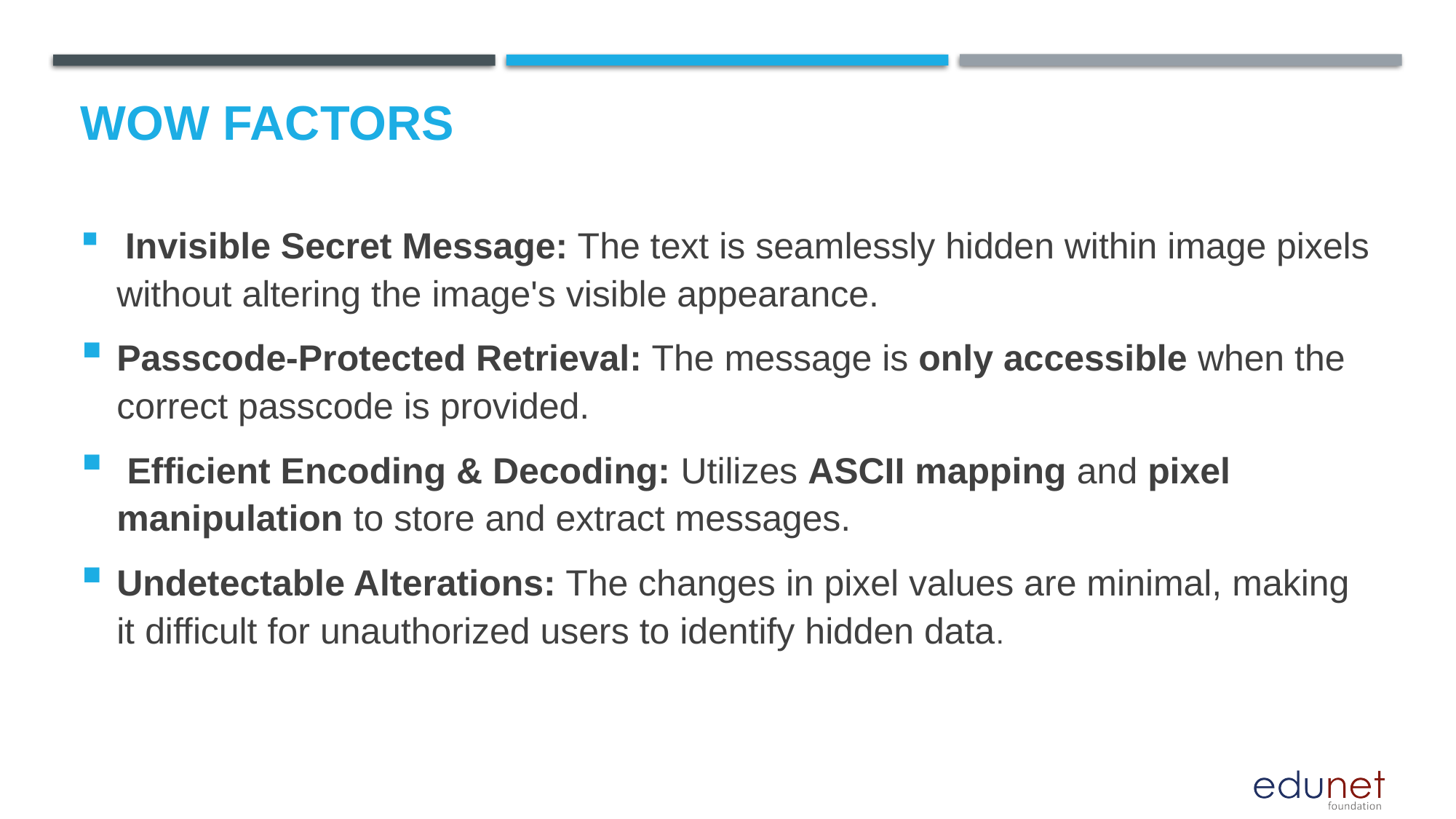

# Wow factors
 Invisible Secret Message: The text is seamlessly hidden within image pixels without altering the image's visible appearance.
Passcode-Protected Retrieval: The message is only accessible when the correct passcode is provided.
 Efficient Encoding & Decoding: Utilizes ASCII mapping and pixel manipulation to store and extract messages.
Undetectable Alterations: The changes in pixel values are minimal, making it difficult for unauthorized users to identify hidden data.